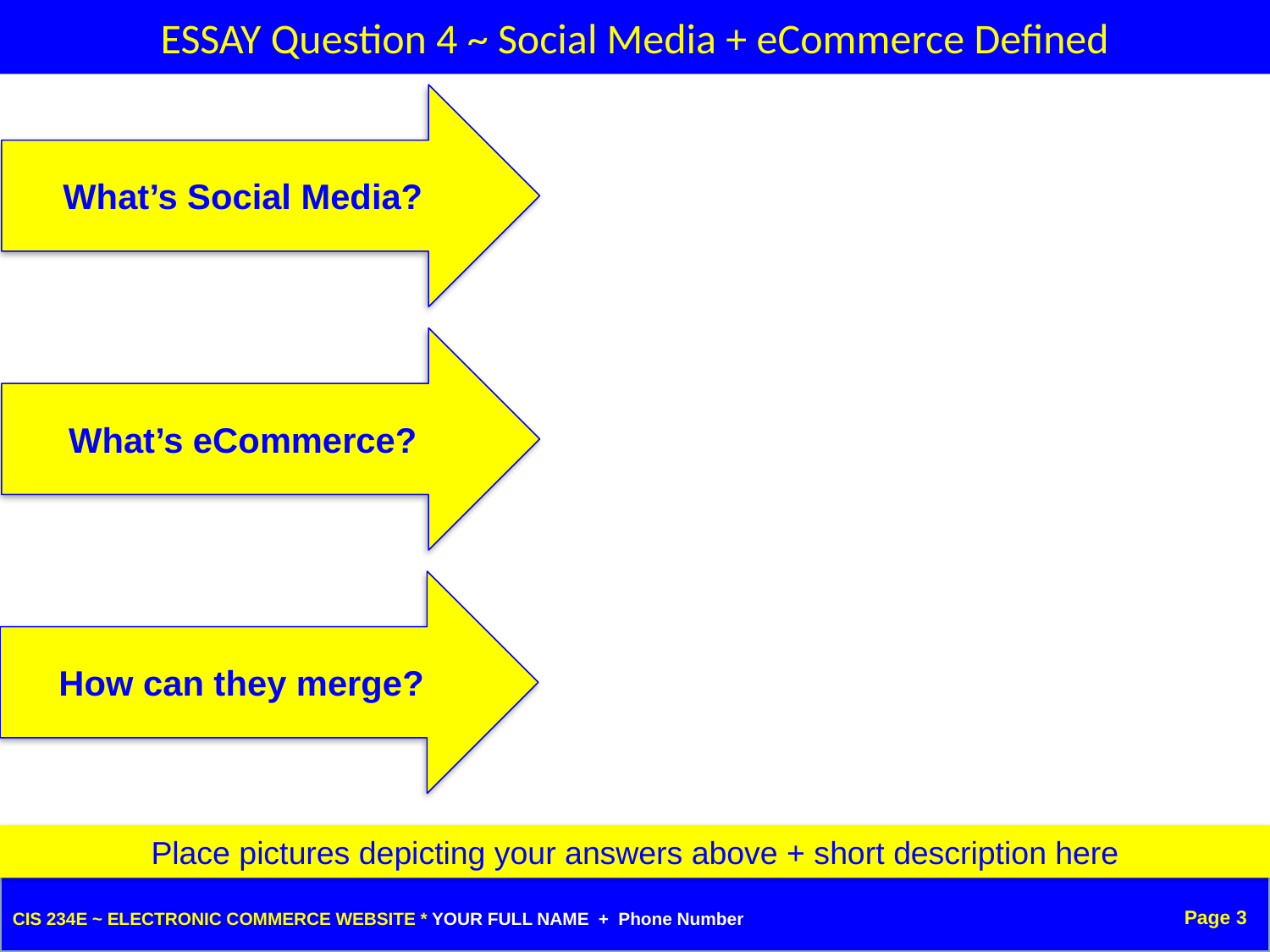

ESSAY Question 4 ~ Social Media + eCommerce Defined
What’s Social Media?
What’s eCommerce?
How can they merge?
Place pictures depicting your answers above + short description here
Page 3
CIS 234E ~ ELECTRONIC COMMERCE WEBSITE * YOUR FULL NAME  +  Phone Number